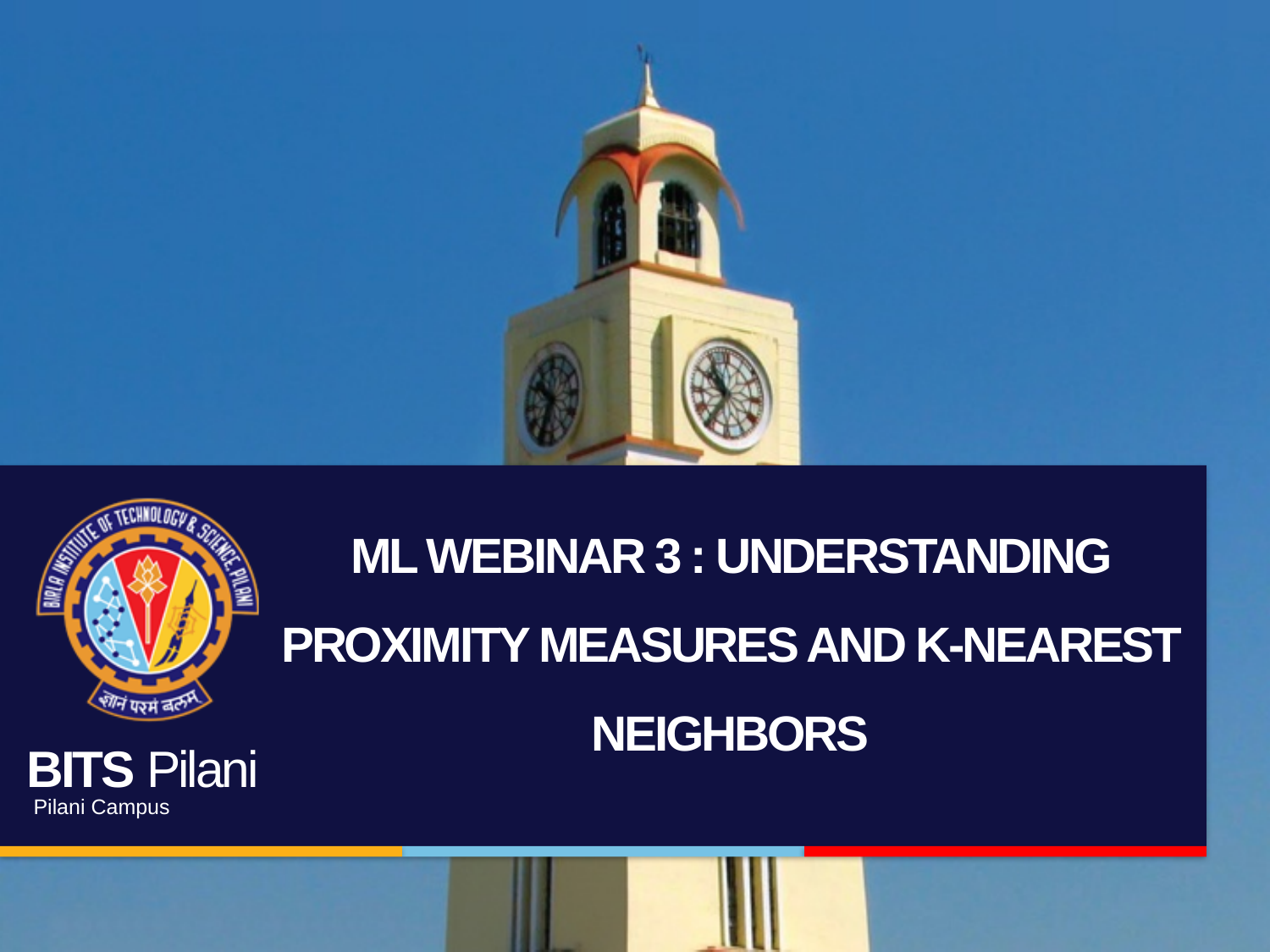

# ML Webinar 3 : Understanding Proximity Measures and K-Nearest Neighbors